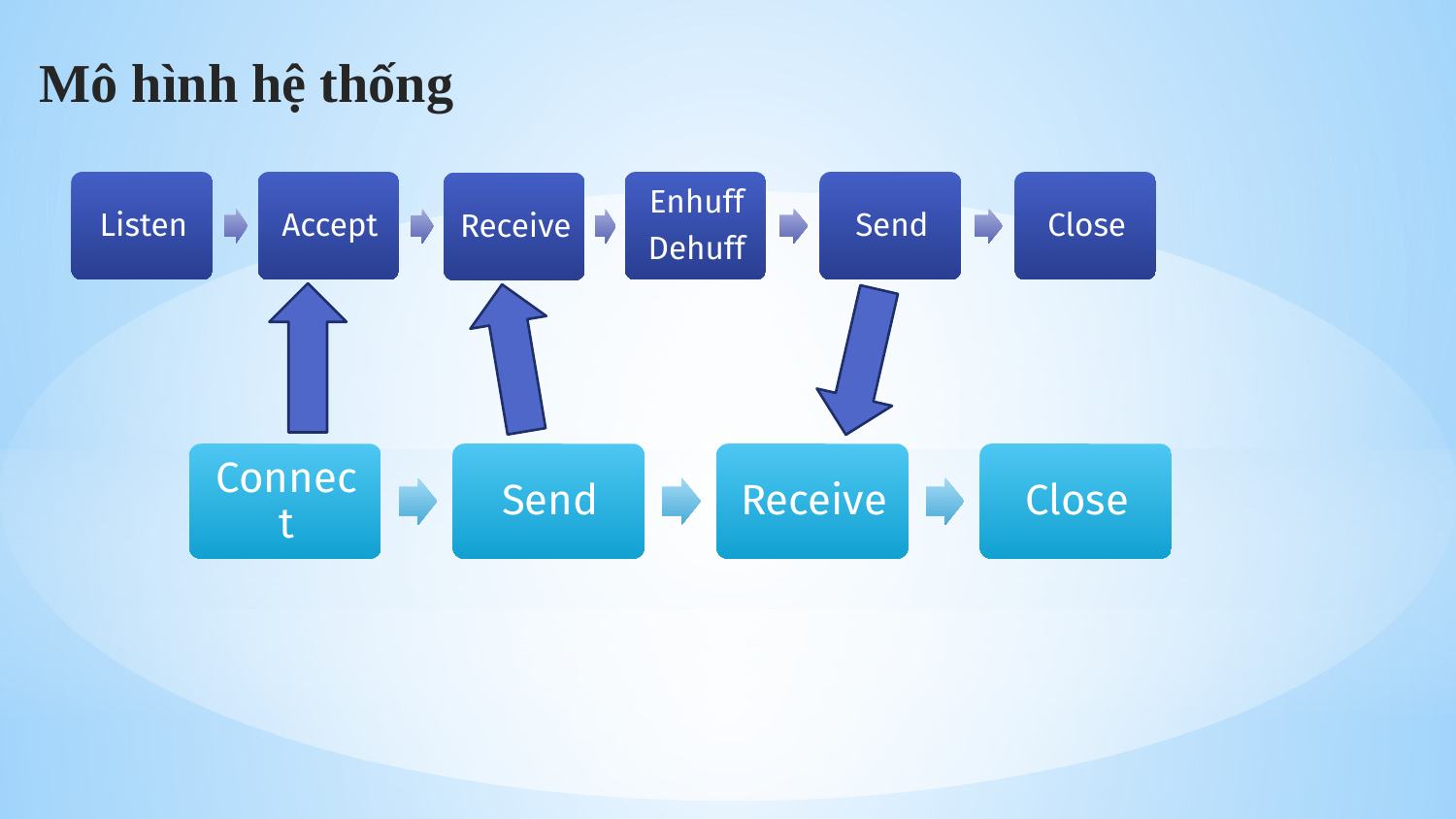

# Mô hình hệ thống
Listen

Accept

Receive

Enhuff
Dehuff

Send

Close

Connect

Send

Receive

Close